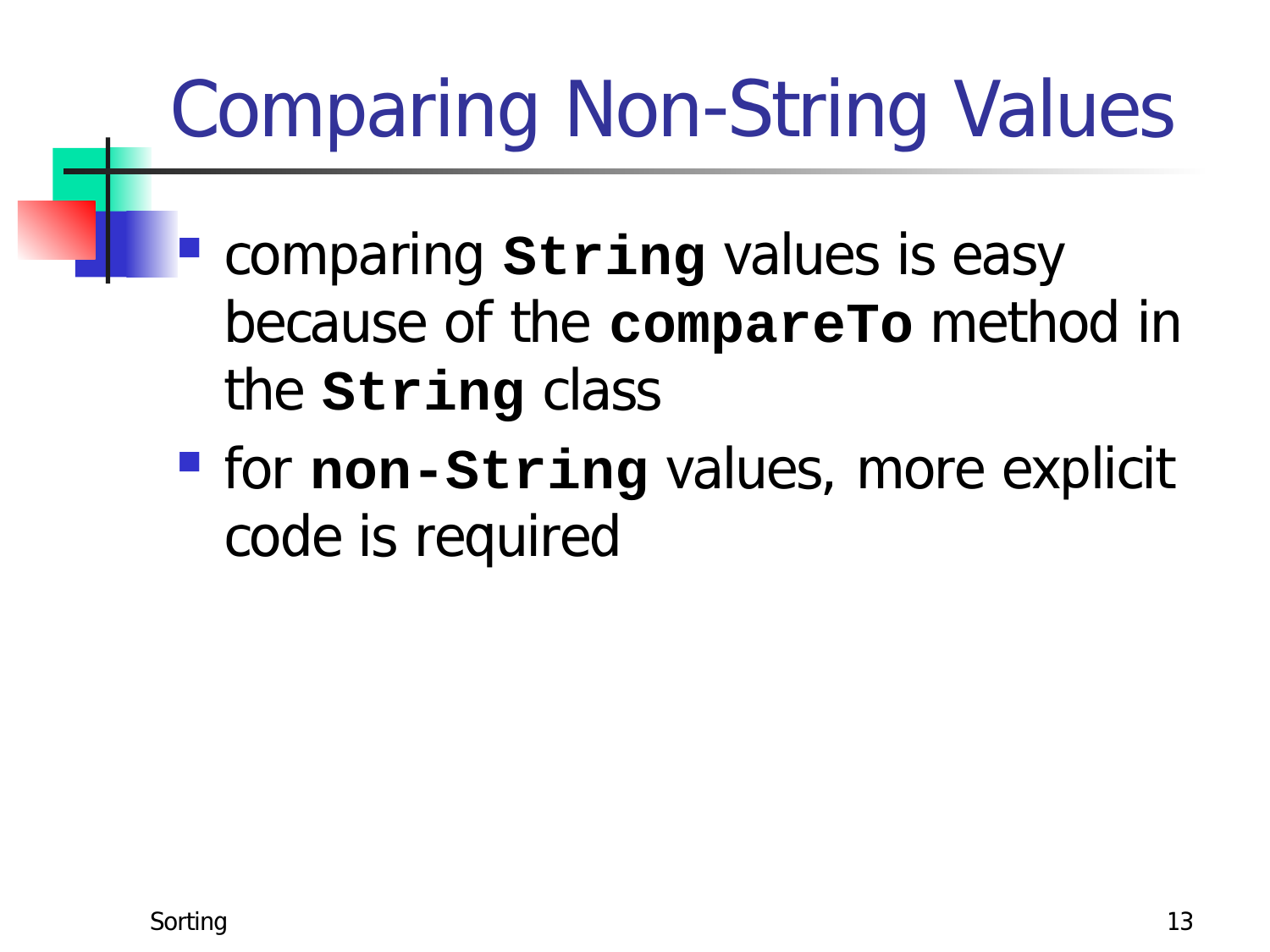

# Comparing Non-String Values
comparing String values is easy because of the compareTo method in the String class
for non-String values, more explicit code is required
Sorting
13